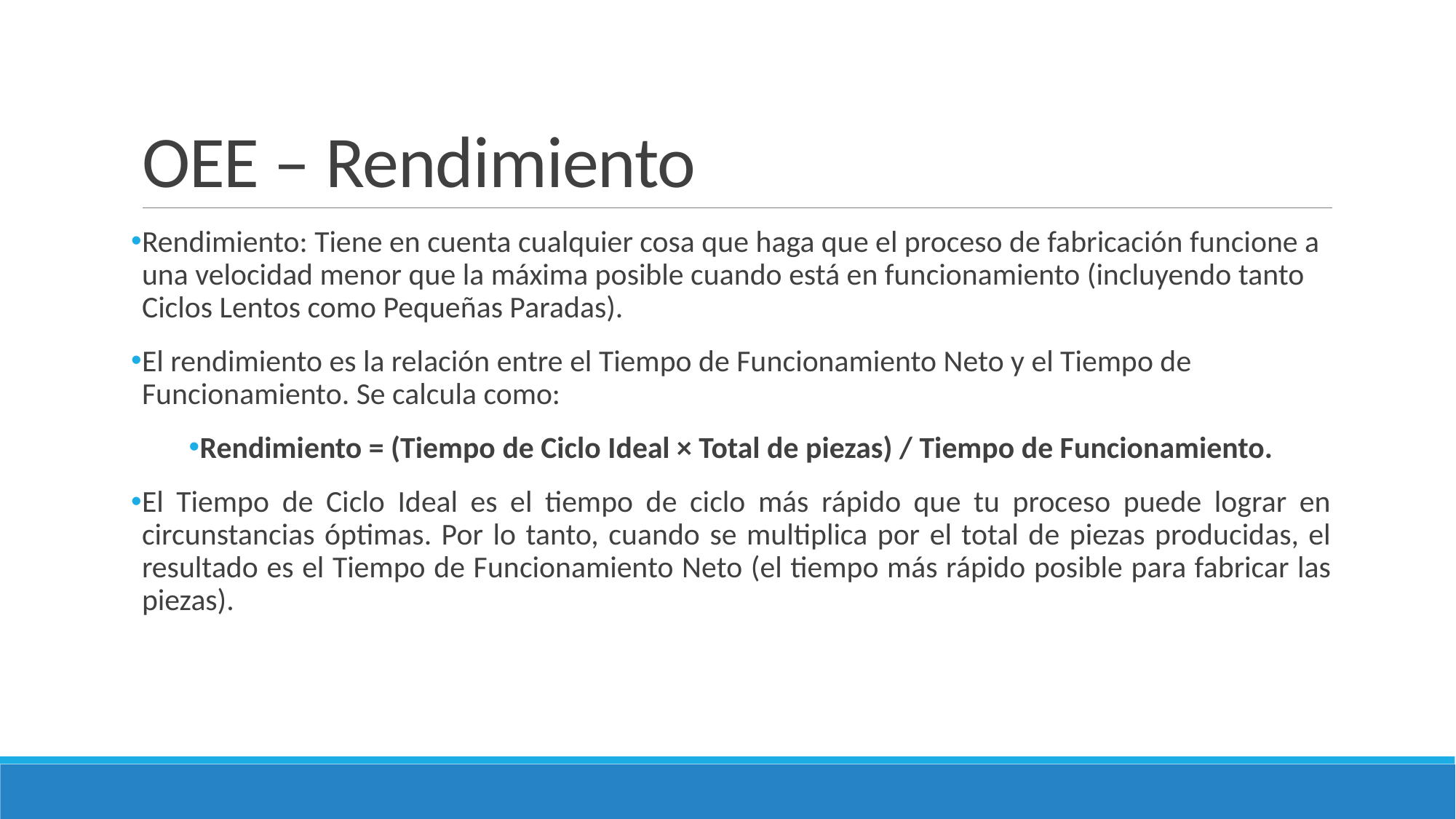

# OEE – Rendimiento
Rendimiento: Tiene en cuenta cualquier cosa que haga que el proceso de fabricación funcione a una velocidad menor que la máxima posible cuando está en funcionamiento (incluyendo tanto Ciclos Lentos como Pequeñas Paradas).
El rendimiento es la relación entre el Tiempo de Funcionamiento Neto y el Tiempo de Funcionamiento. Se calcula como:
Rendimiento = (Tiempo de Ciclo Ideal × Total de piezas) / Tiempo de Funcionamiento.
El Tiempo de Ciclo Ideal es el tiempo de ciclo más rápido que tu proceso puede lograr en circunstancias óptimas. Por lo tanto, cuando se multiplica por el total de piezas producidas, el resultado es el Tiempo de Funcionamiento Neto (el tiempo más rápido posible para fabricar las piezas).